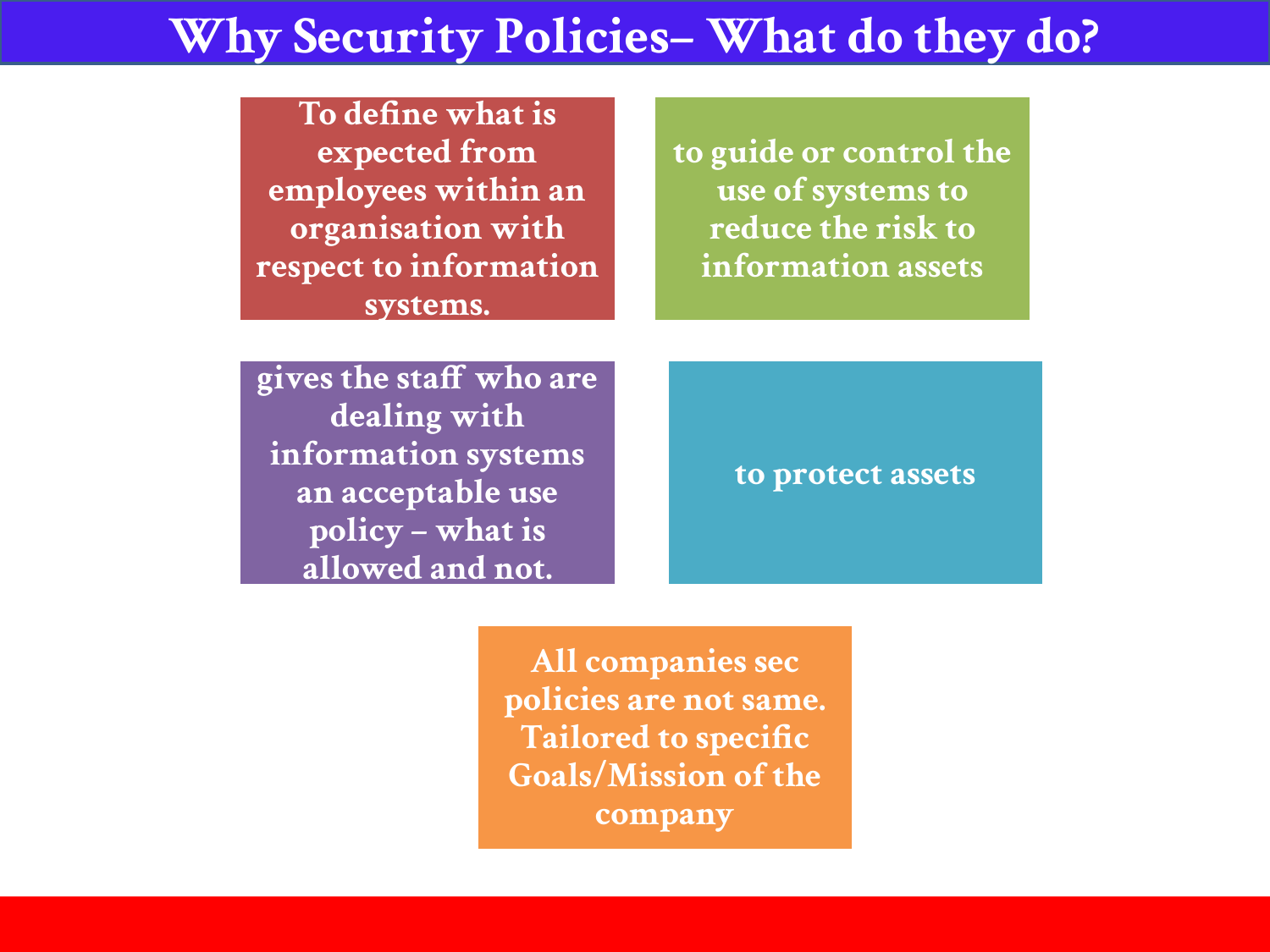

Why Security Policies– What do they do?
To define what is expected from employees within an organisation with respect to information systems.
to guide or control the use of systems to reduce the risk to information assets
gives the staff who are dealing with information systems an acceptable use policy – what is allowed and not.
to protect assets
All companies sec policies are not same. Tailored to specific Goals/Mission of the company